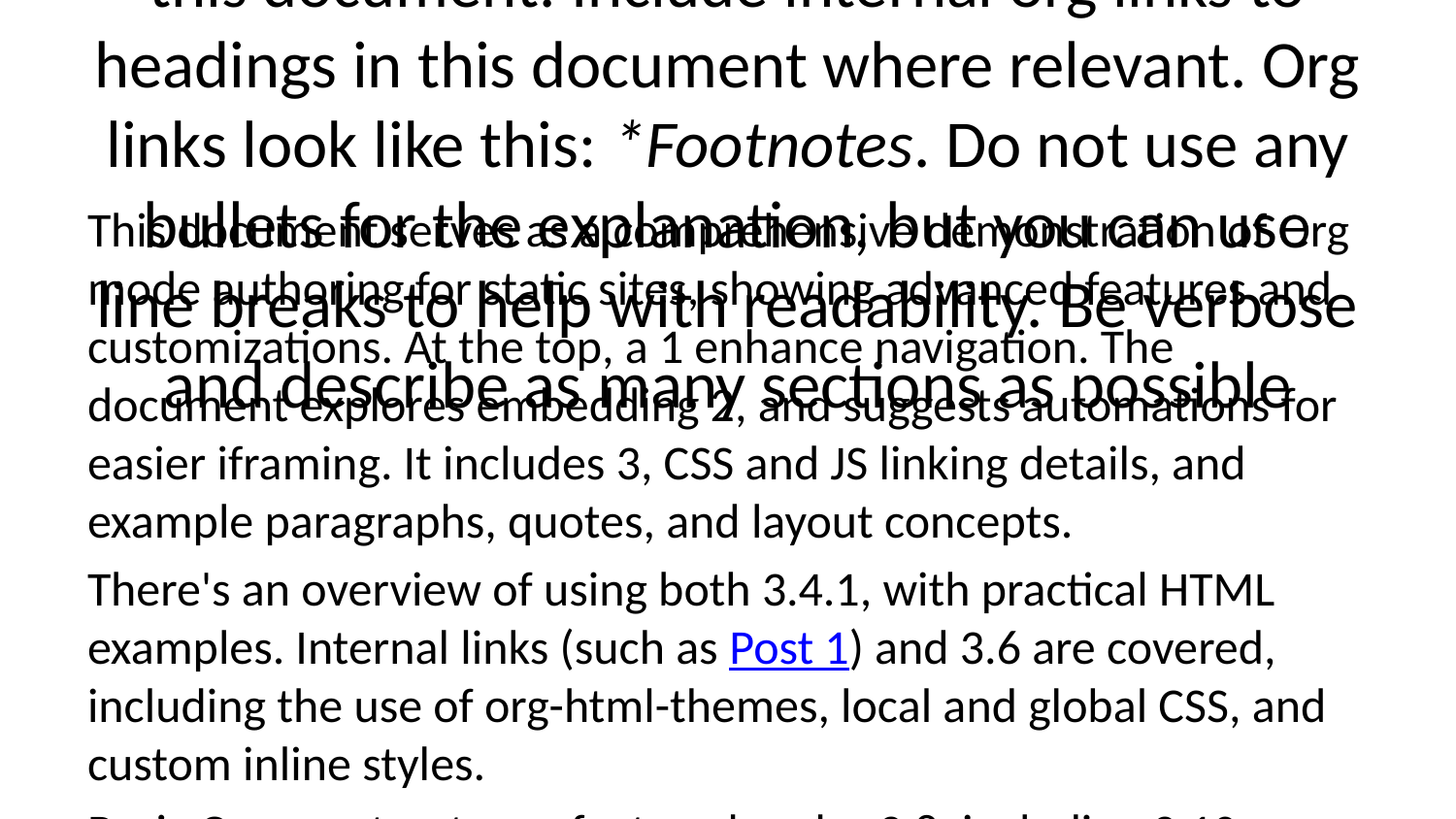

# Generate a TLDR for this document that will be displayed at the top of the static-site version of this document. Include internal org links to headings in this document where relevant. Org links look like this: *Footnotes. Do not use any bullets for the explanation, but you can use line breaks to help with readability. Be verbose and describe as many sections as possible
This document serves as a comprehensive demonstration of Org mode authoring for static sites, showing advanced features and customizations. At the top, a 1 enhance navigation. The document explores embedding 2, and suggests automations for easier iframing. It includes 3, CSS and JS linking details, and example paragraphs, quotes, and layout concepts.
There's an overview of using both 3.4.1, with practical HTML examples. Internal links (such as Post 1) and 3.6 are covered, including the use of org-html-themes, local and global CSS, and custom inline styles.
Basic Org constructs are featured under 3.8, including 3.10, 3.10.3, and 3.10.2. Source code examples are provided for 3.11.1 and 3.11.2, including venv and session hints. Embedding media is demonstrated with 3.13, remote files, SVG diagrams, and eg 3.16.
There's also coverage of internal 3.17, proper handling of Footnotes, and ideas for future transclusion and file composition.
Document concludes with a detailed Footnotes and plans for CSS-driven layout enhancements, including arranging multiple views or panels side by side (figures + captions) using CSS grid.